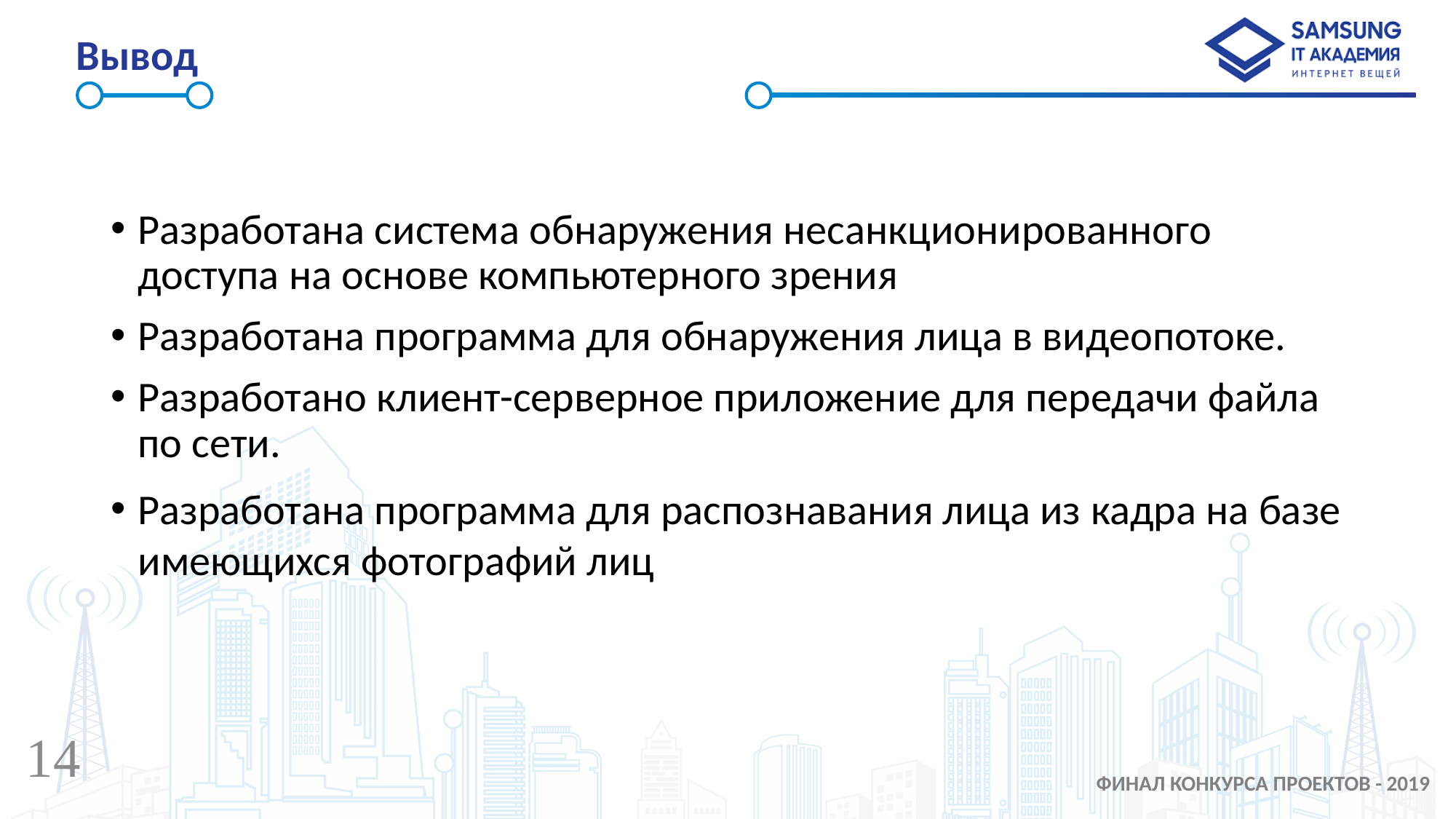

# Вывод
Разработана система обнаружения несанкционированного доступа на основе компьютерного зрения
Разработана программа для обнаружения лица в видеопотоке.
Разработано клиент-серверное приложение для передачи файла по сети.
Разработана программа для распознавания лица из кадра на базе имеющихся фотографий лиц
14